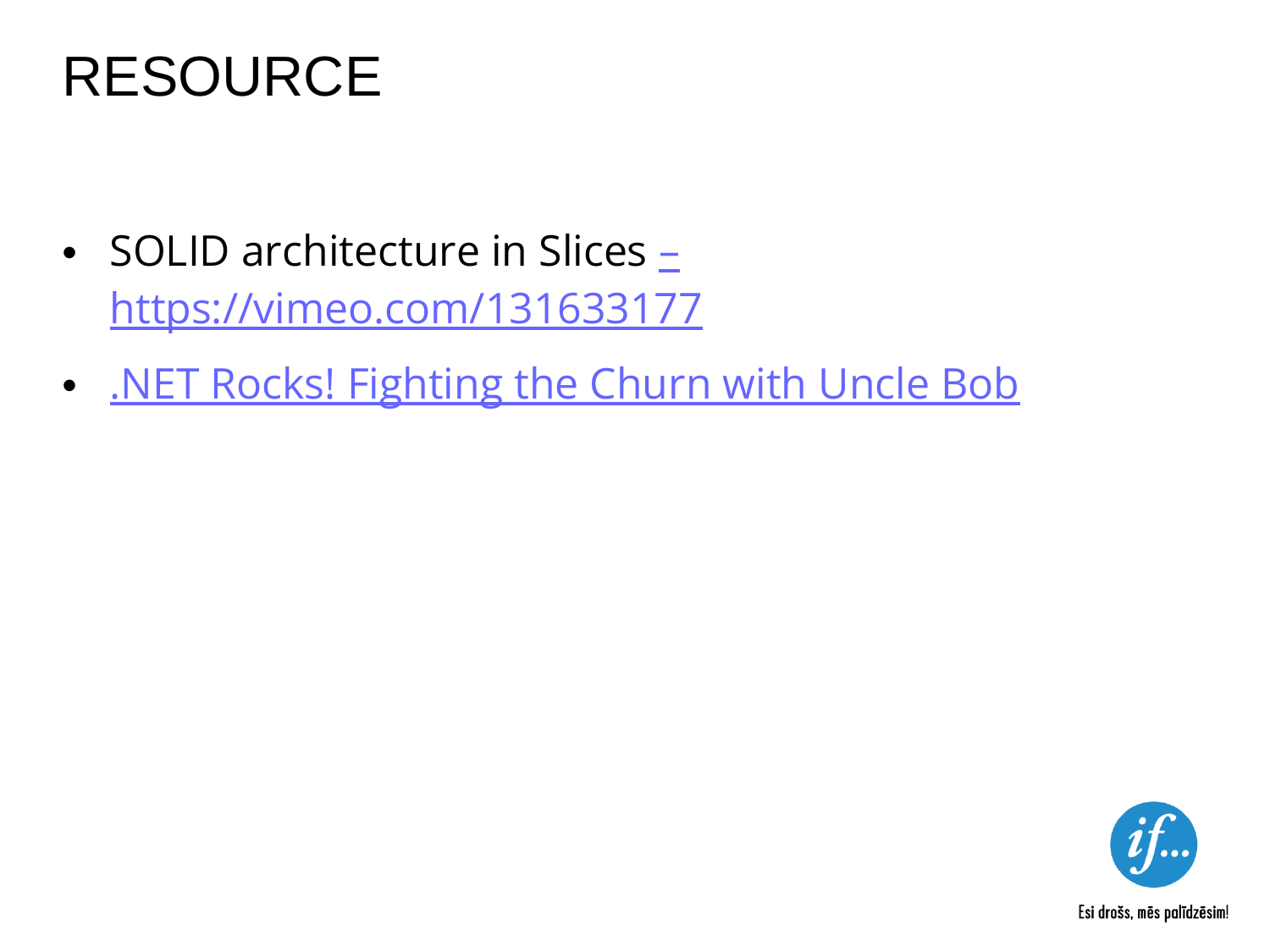

# Resource

SOLID architecture in Slices – https://vimeo.com/131633177
.NET Rocks! Fighting the Churn with Uncle Bob